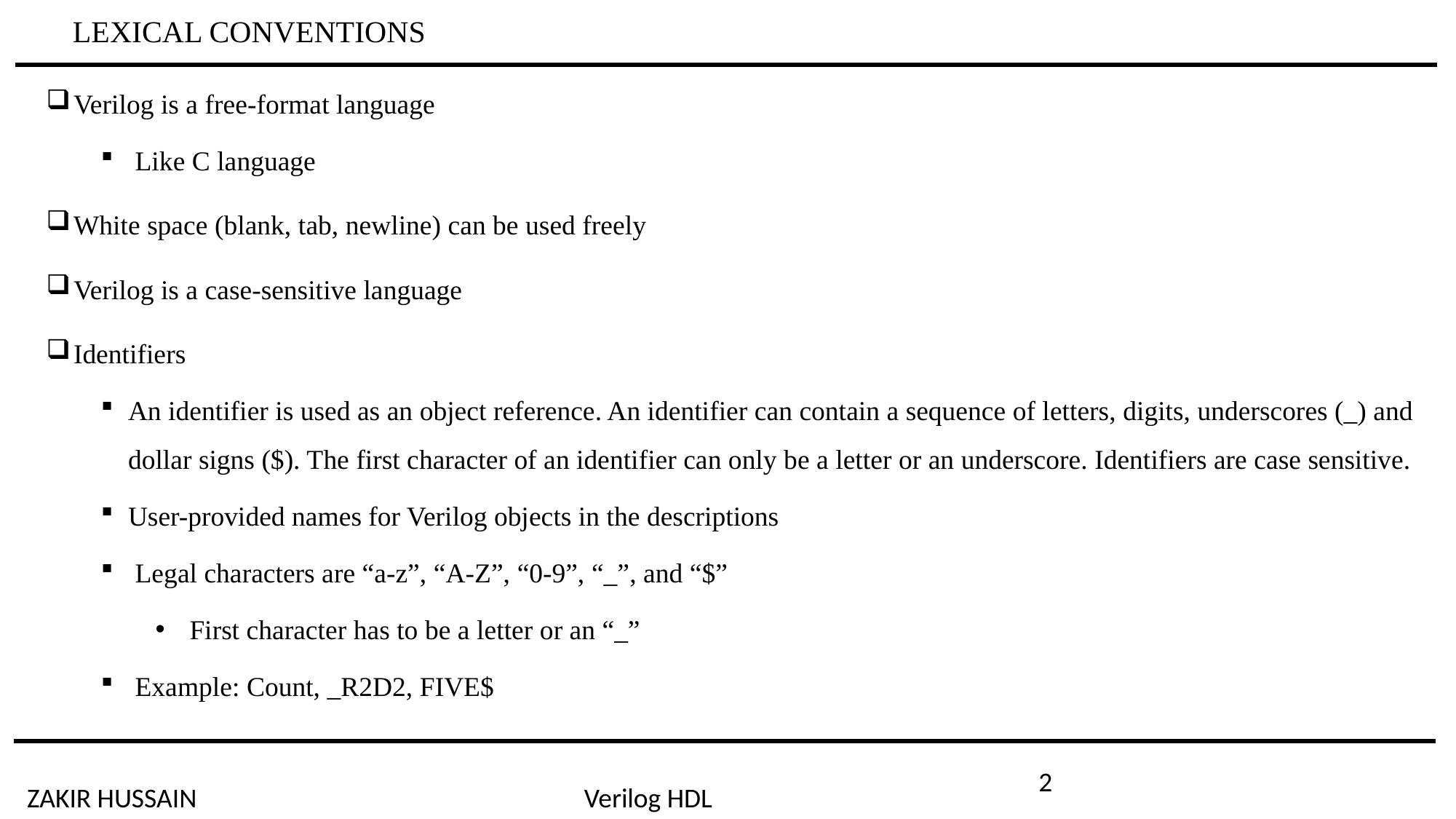

# LEXICAL CONVENTIONS
Verilog is a free-format language
 Like C language
White space (blank, tab, newline) can be used freely
Verilog is a case-sensitive language
Identifiers
An identifier is used as an object reference. An identifier can contain a sequence of letters, digits, underscores (_) and dollar signs ($). The first character of an identifier can only be a letter or an underscore. Identifiers are case sensitive.
User-provided names for Verilog objects in the descriptions
 Legal characters are “a-z”, “A-Z”, “0-9”, “_”, and “$”
 First character has to be a letter or an “_”
 Example: Count, _R2D2, FIVE$
2